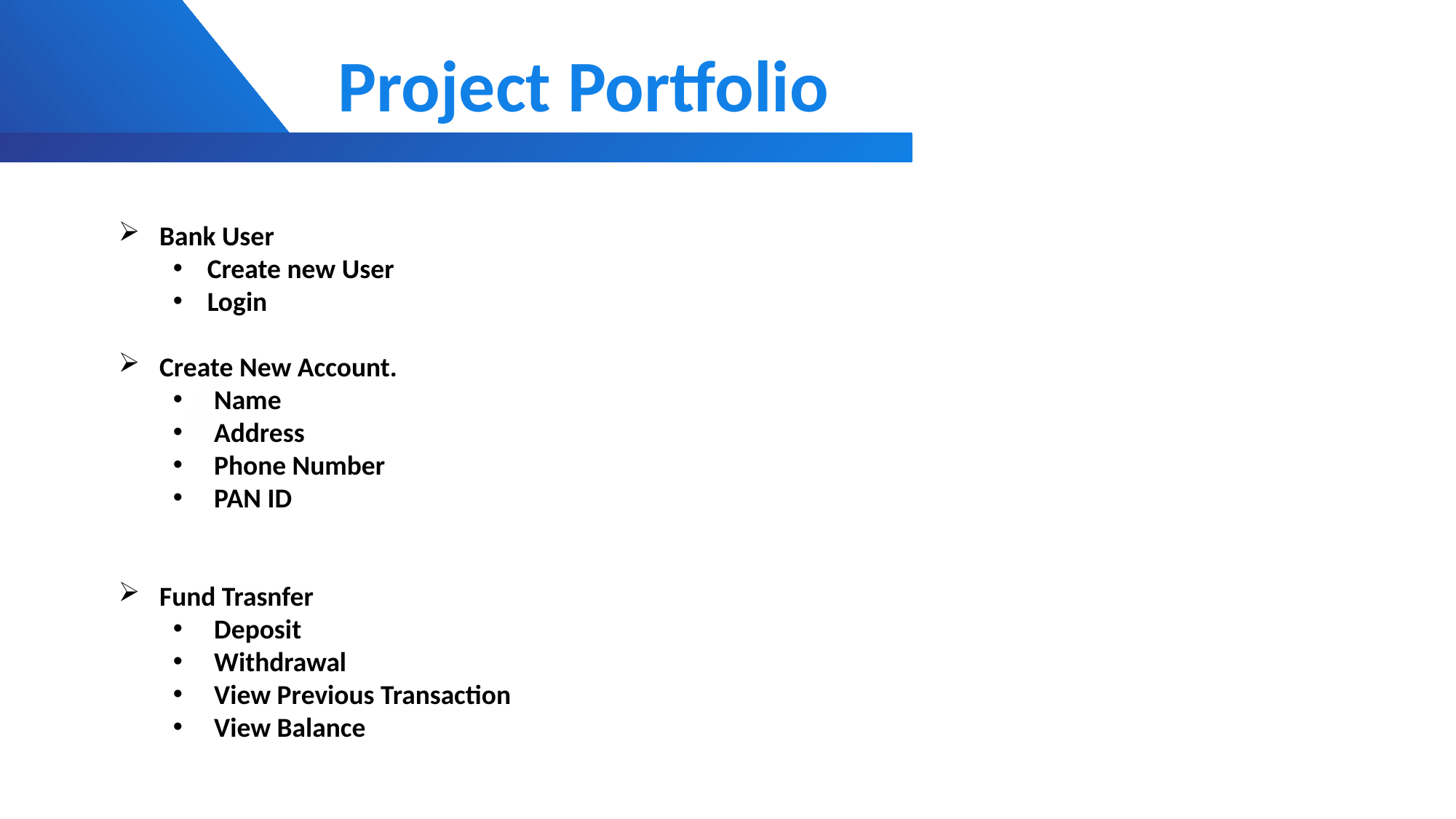

Project Portfolio

Bank User
Create new User
Login

Create New Account.
Name
Address
Phone Number
PAN ID

Fund Trasnfer
Deposit
Withdrawal
View Previous Transaction
View Balance